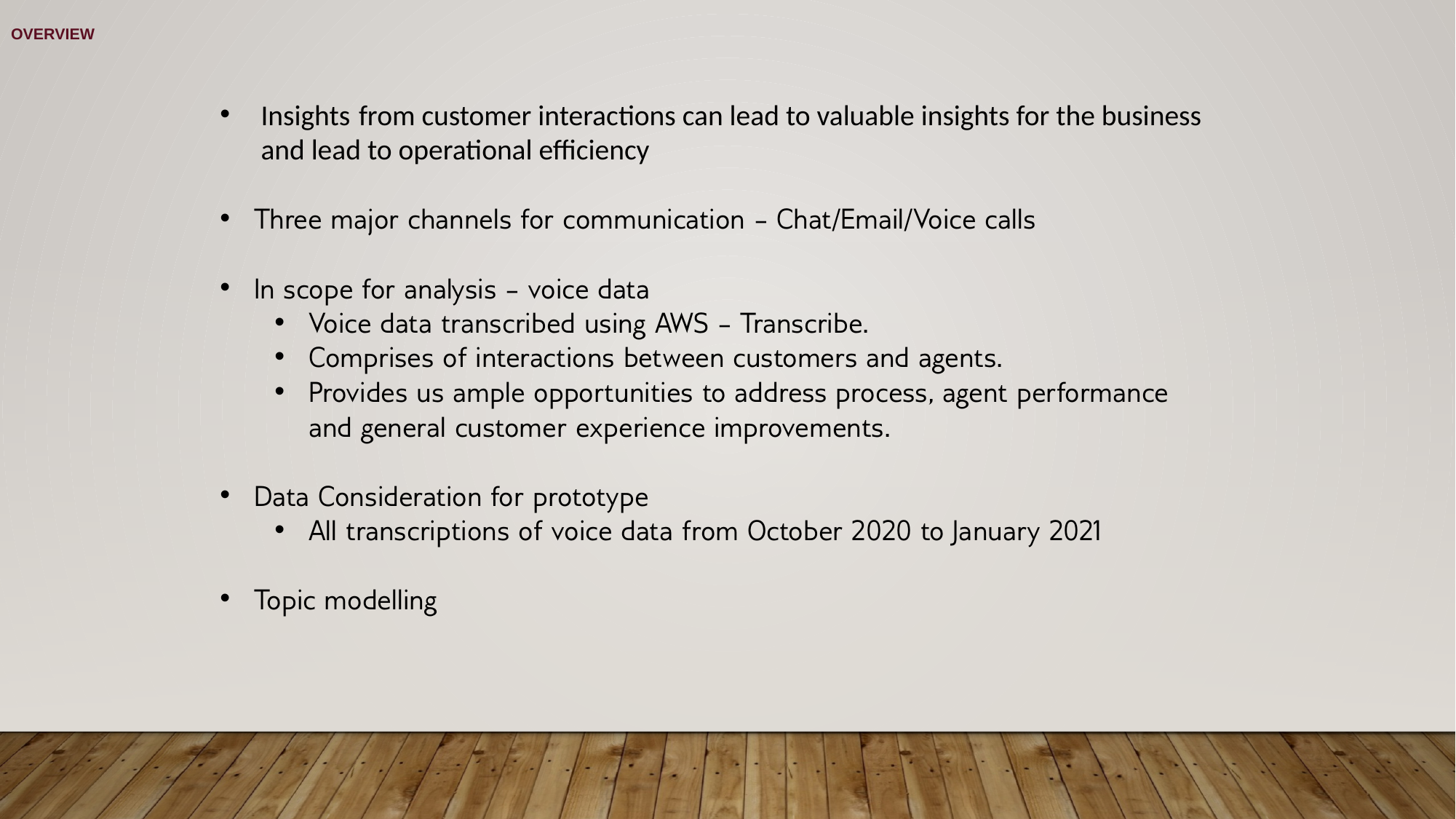

Overview
Insights from customer interactions can lead to valuable insights for the business and lead to operational efficiency

Three major channels for communication – Chat/Email/Voice calls

In scope for analysis – voice data
Voice data transcribed using AWS – Transcribe.
Comprises of interactions between customers and agents.
Provides us ample opportunities to address process, agent performance and general customer experience improvements.

Data Consideration for prototype
All transcriptions of voice data from October 2020 to January 2021

Topic modelling